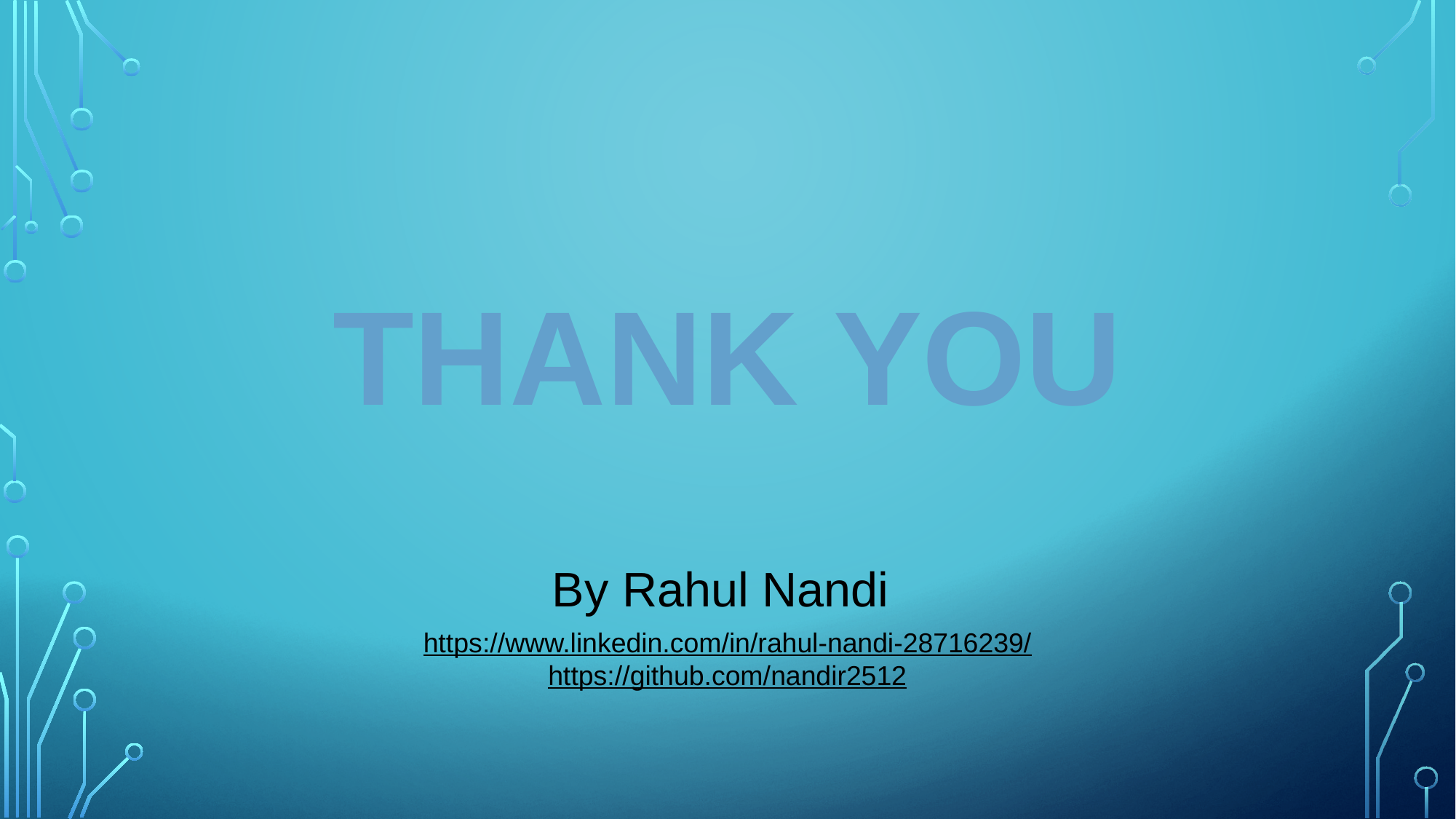

THANK YOU
By Rahul Nandi
https://www.linkedin.com/in/rahul-nandi-28716239/
https://github.com/nandir2512